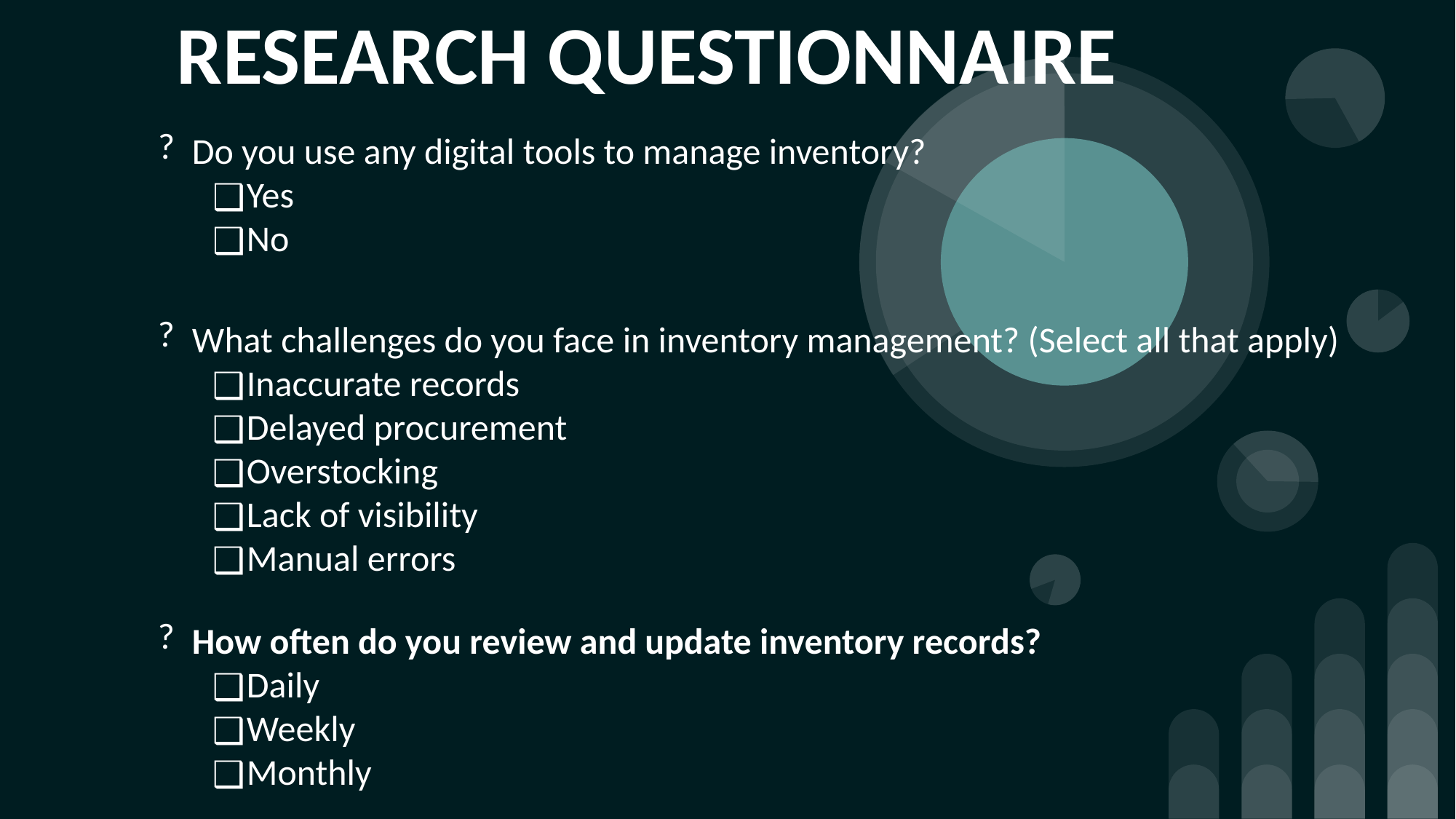

RESEARCH QUESTIONNAIRE
Do you use any digital tools to manage inventory?
Yes
No
What challenges do you face in inventory management? (Select all that apply)
Inaccurate records
Delayed procurement
Overstocking
Lack of visibility
Manual errors
How often do you review and update inventory records?
Daily
Weekly
Monthly